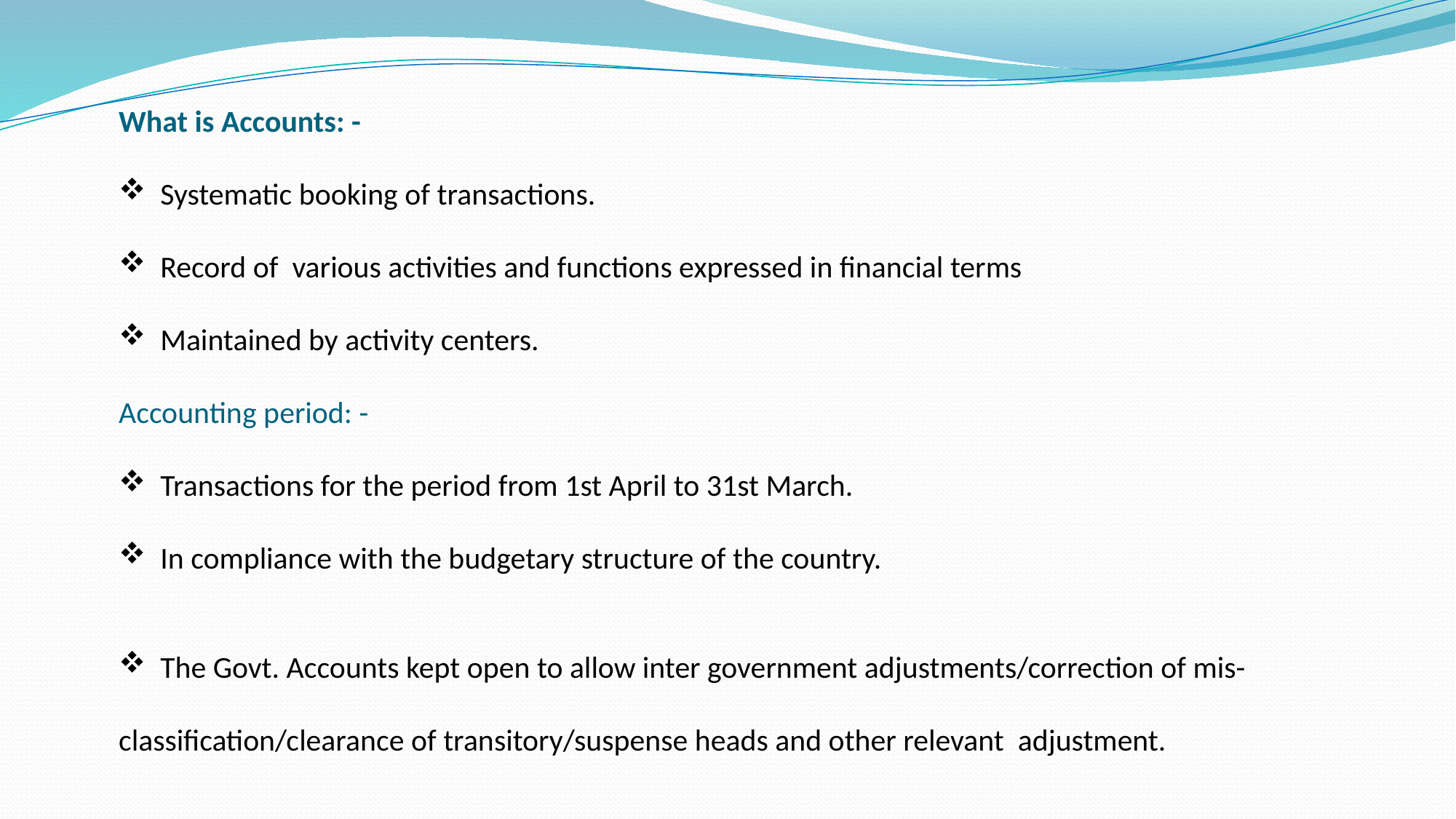

What is Accounts: -

  Systematic booking of transactions.

  Record of  various activities and functions expressed in financial terms

  Maintained by activity centers.

Accounting period: -

  Transactions for the period from 1st April to 31st March.

  In compliance with the budgetary structure of the country.

  The Govt. Accounts kept open to allow inter government adjustments/correction of mis-      	classification/clearance of transitory/suspense heads and other relevant  adjustment.